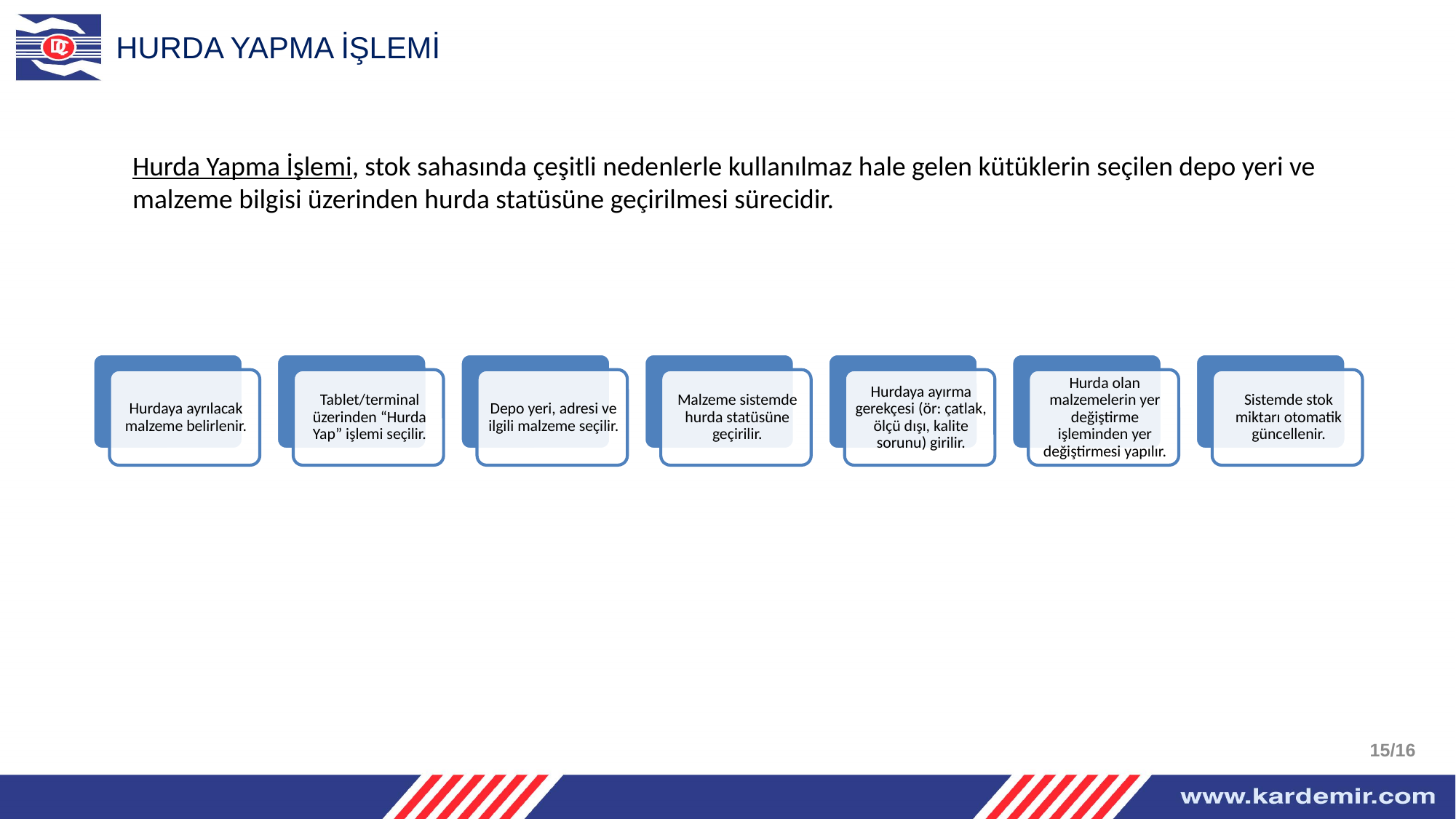

Hurdaya ayrılacak malzeme belirlenir.
Tablet/terminal üzerinden “Hurda Yap” işlemi seçilir.
Depo yeri, adresi ve ilgili malzeme seçilir.
Malzeme sistemde hurda statüsüne geçirilir.
Hurdaya ayırma gerekçesi (ör: çatlak, ölçü dışı, kalite sorunu) girilir.
Hurda olan malzemelerin yer değiştirme işleminden yer değiştirmesi yapılır.
Sistemde stok miktarı otomatik güncellenir.
HURDA YAPMA İŞLEMİ
Hurda Yapma İşlemi, stok sahasında çeşitli nedenlerle kullanılmaz hale gelen kütüklerin seçilen depo yeri ve malzeme bilgisi üzerinden hurda statüsüne geçirilmesi sürecidir.
15/16